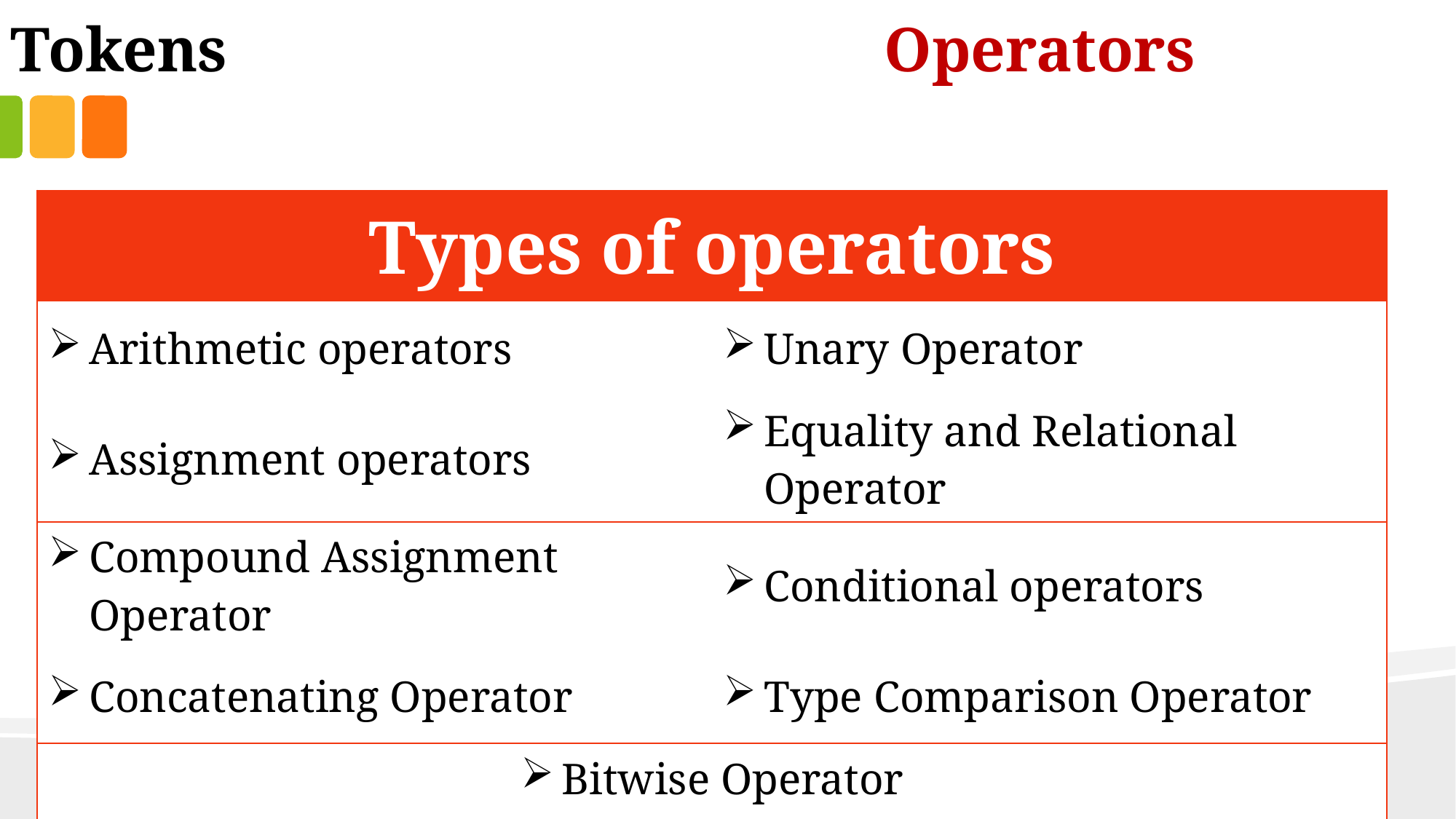

Tokens							Operators
| Types of operators |  |
| --- | --- |
| Arithmetic operators | Unary Operator |
| Assignment operators | Equality and Relational Operator |
| Compound Assignment Operator | Conditional operators |
| Concatenating Operator | Type Comparison Operator |
| Bitwise Operator |  |